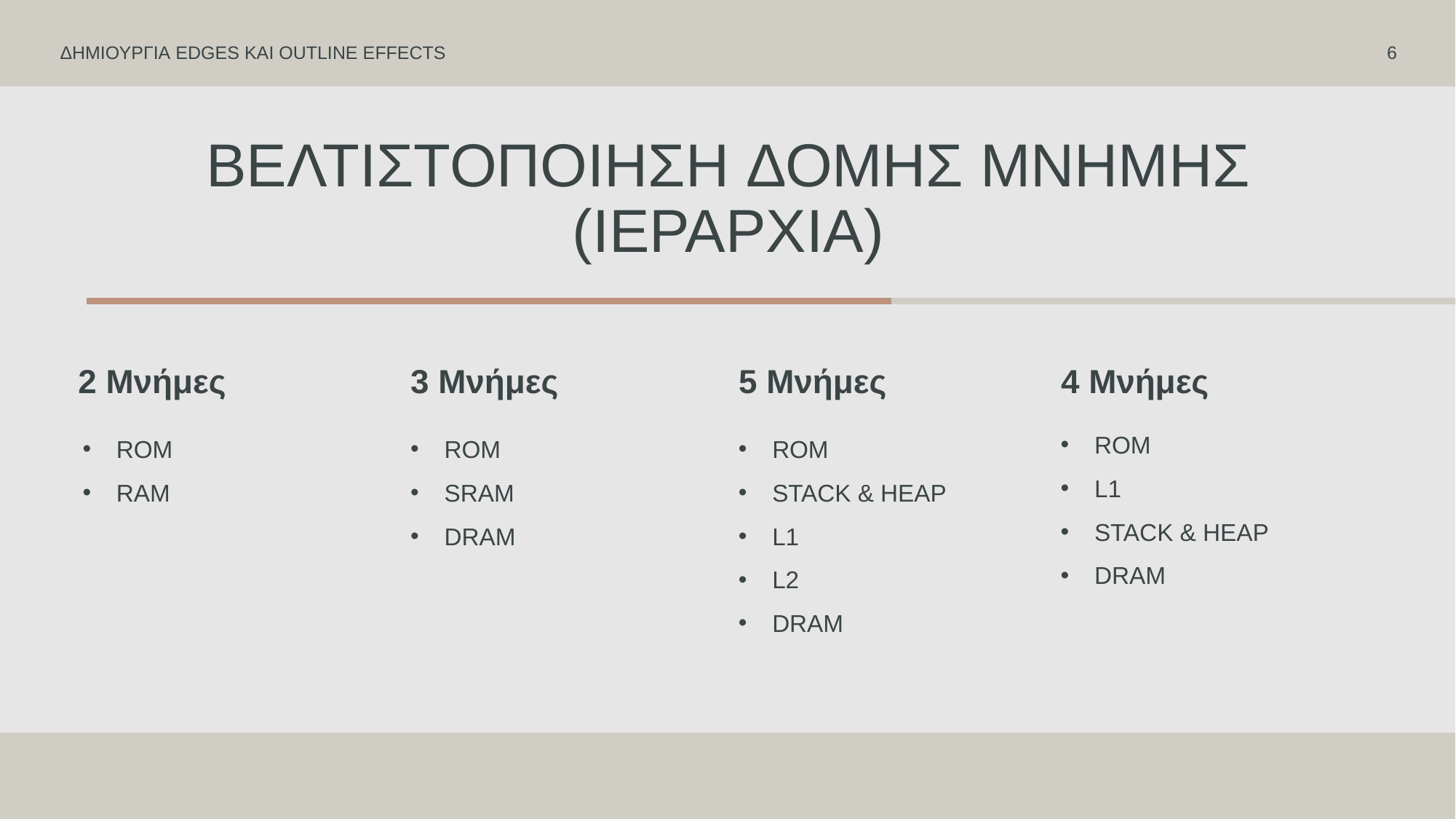

ΔΗΜΙΟΥΡΓΙΑ EDGES ΚΑΙ OUTLINE EFFECTS
6
# Βελτιστοποιηση δομησ μνημησ (ιεραρχια)
5 Μνήμες
4 Μνήμες
2 Μνήμες
3 Μνήμες
ROM
L1
STACK & HEAP
DRAM
ROM
STACK & HEAP
L1
L2
DRAM
ROM
RAM
ROM
SRAM
DRAM